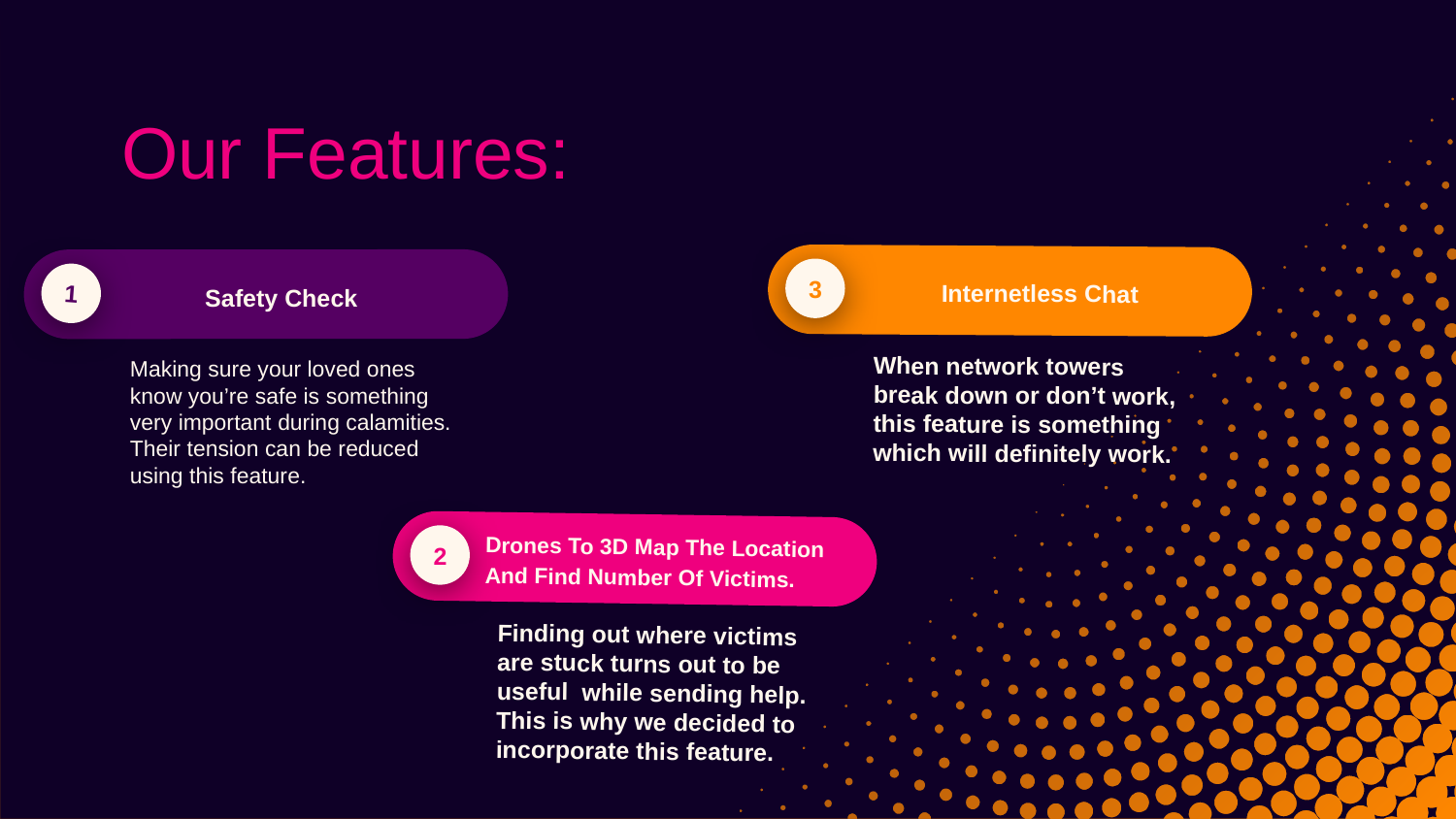

# Our Features:

            Internetless Chat
When network towers break down or don’t work, this feature is something which will definitely work.
3

             Safety Check
Making sure your loved ones know you’re safe is something very important during calamities. Their tension can be reduced using this feature.
1

Drones To 3D Map The Location And Find Number Of Victims.
Finding out where victims are stuck turns out to be useful  while sending help. This is why we decided to incorporate this feature.
2